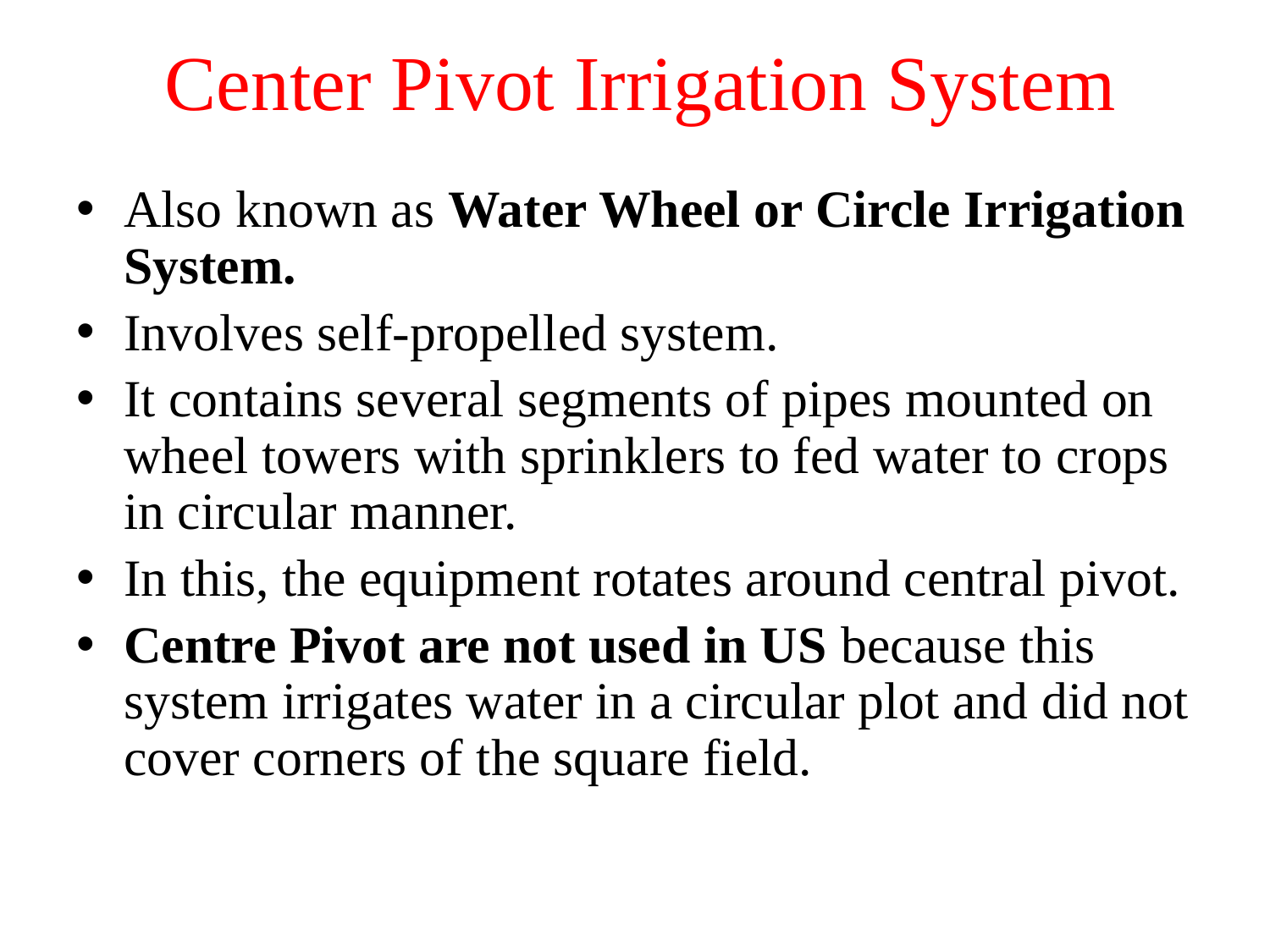

# Center Pivot Irrigation System
Also known as Water Wheel or Circle Irrigation System.
Involves self-propelled system.
It contains several segments of pipes mounted on wheel towers with sprinklers to fed water to crops in circular manner.
In this, the equipment rotates around central pivot.
Centre Pivot are not used in US because this system irrigates water in a circular plot and did not cover corners of the square field.